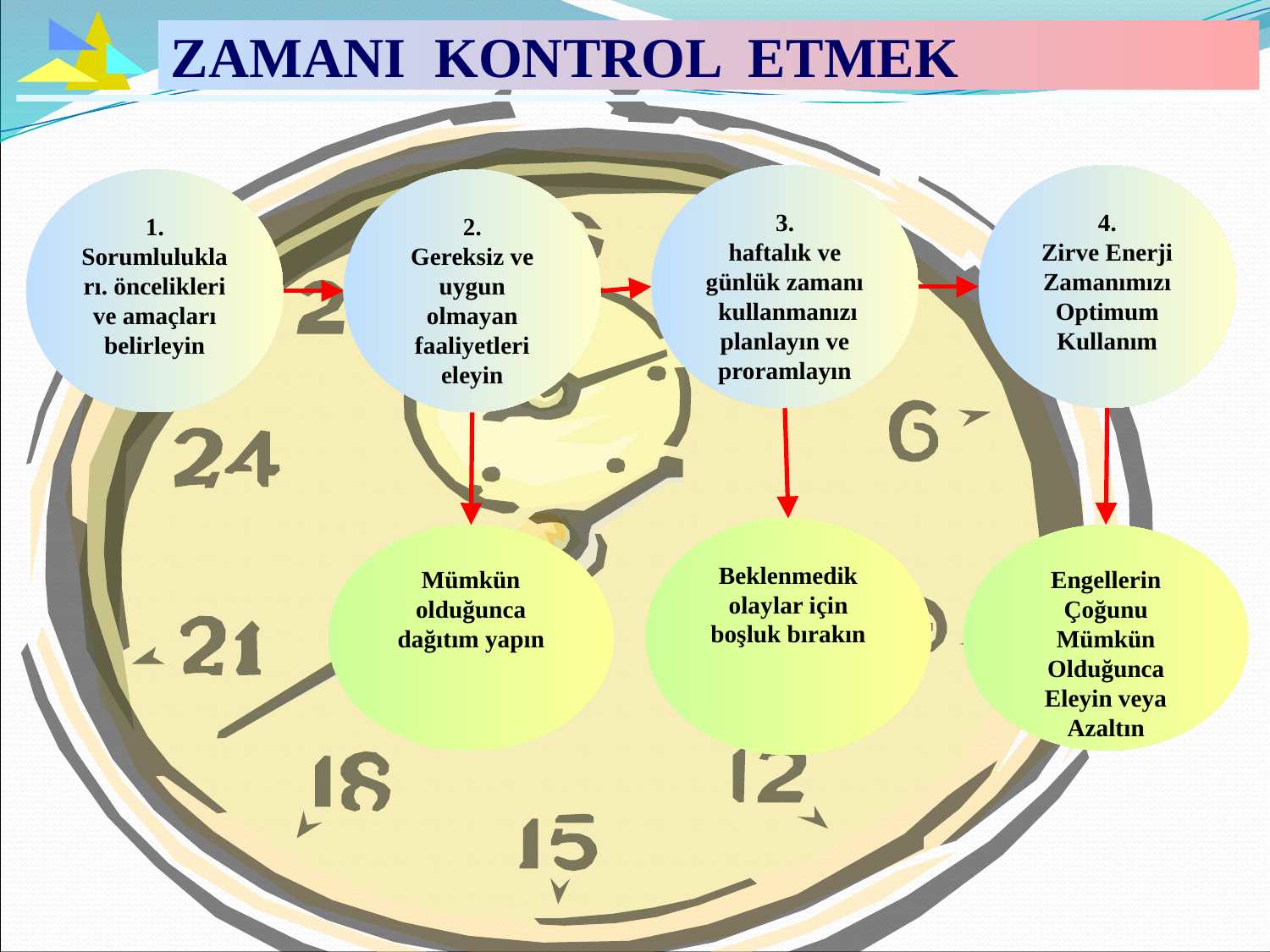

ZAMANI  KONTROL  ETMEK

3.
haftalık ve günlük zamanı  kullanmanızı planlayın ve proramlayın

4.
Zirve Enerji Zamanımızı Optimum Kullanım
1.
Sorumlulukları. öncelikleri ve amaçları belirleyin
2.
Gereksiz ve uygun olmayan faaliyetleri eleyin
Beklenmedik olaylar için boşluk bırakın
Engellerin Çoğunu Mümkün Olduğunca Eleyin veya Azaltın
Mümkün olduğunca dağıtım yapın